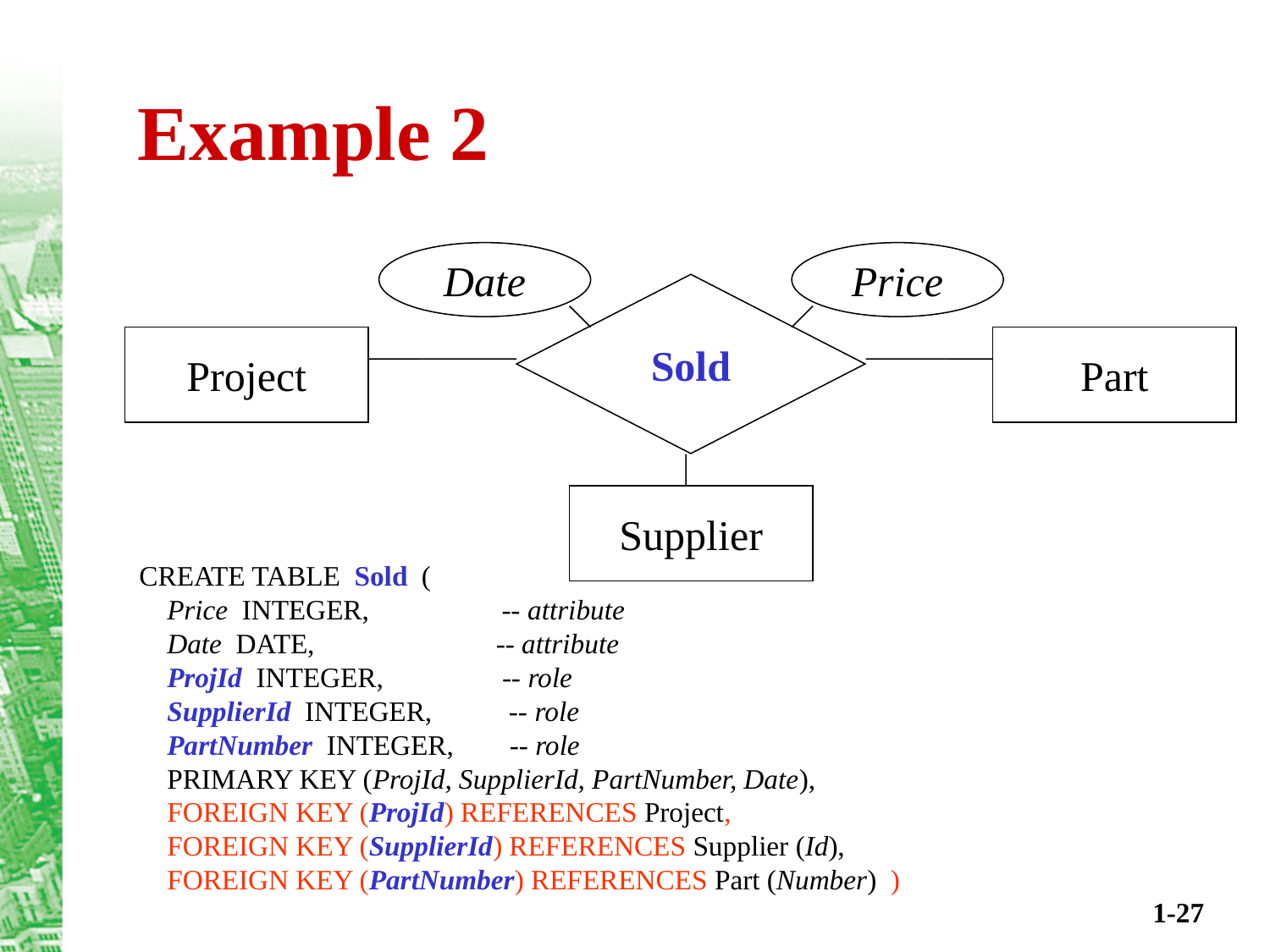

# Example 2
Date
Price
Sold

Project
Part

Supplier
CREATE TABLE  Sold  (
    Price  INTEGER,                   -- attribute
    Date  DATE,                          -- attribute
    ProjId  INTEGER,                 -- role
    SupplierId  INTEGER,           -- role
    PartNumber  INTEGER,        -- role
    PRIMARY KEY (ProjId, SupplierId, PartNumber, Date),
    FOREIGN KEY (ProjId) REFERENCES Project,
    FOREIGN KEY (SupplierId) REFERENCES Supplier (Id),
    FOREIGN KEY (PartNumber) REFERENCES Part (Number)  )

1-27